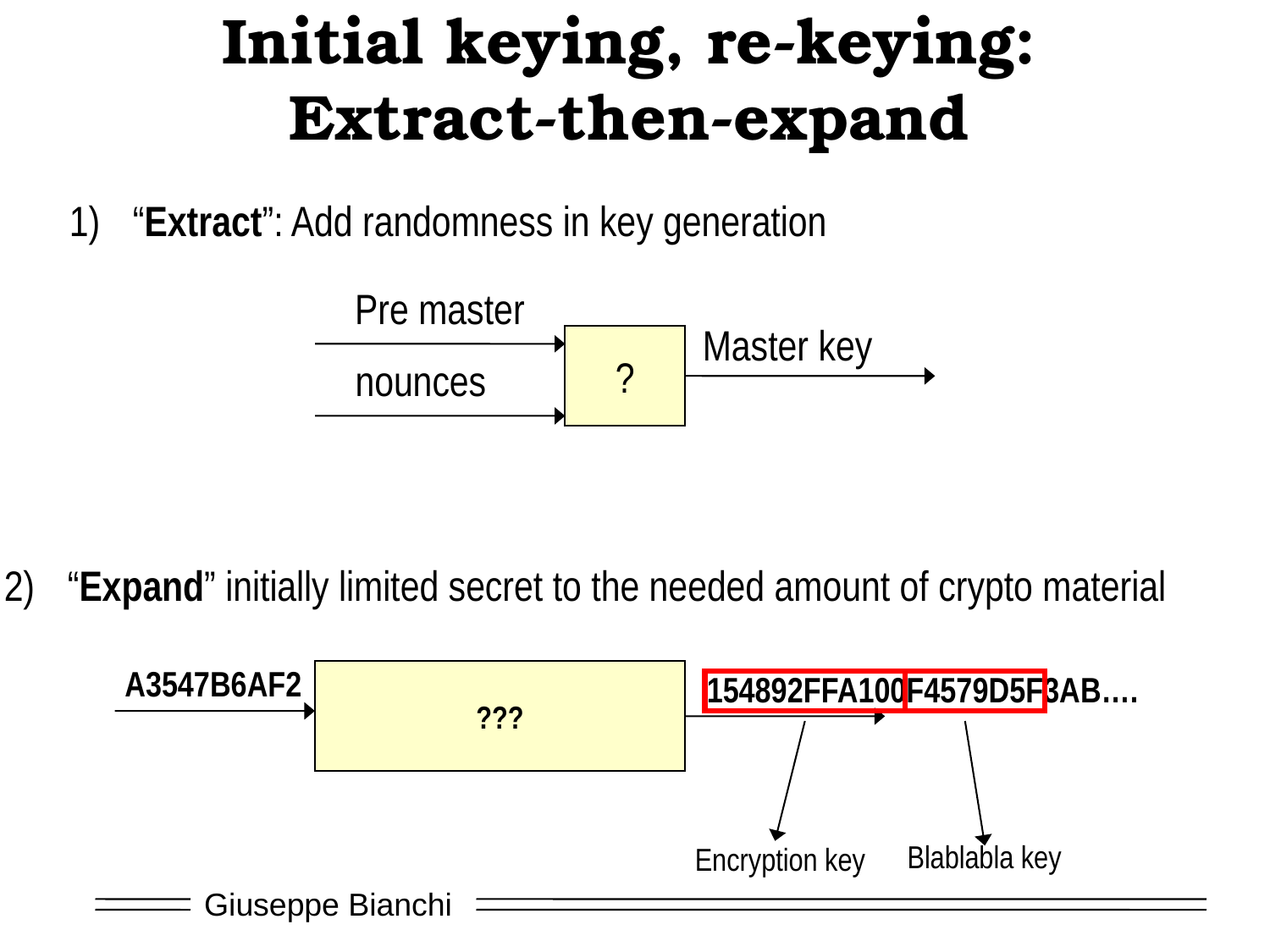

# Initial keying, re-keying: Extract-then-expand
“Extract”: Add randomness in key generation
Pre master
Master key
?

nounces

2) 	“Expand” initially limited secret to the needed amount of crypto material
A3547B6AF2
???
154892FFA100F4579D5F3AB….

Blablabla key
Encryption key